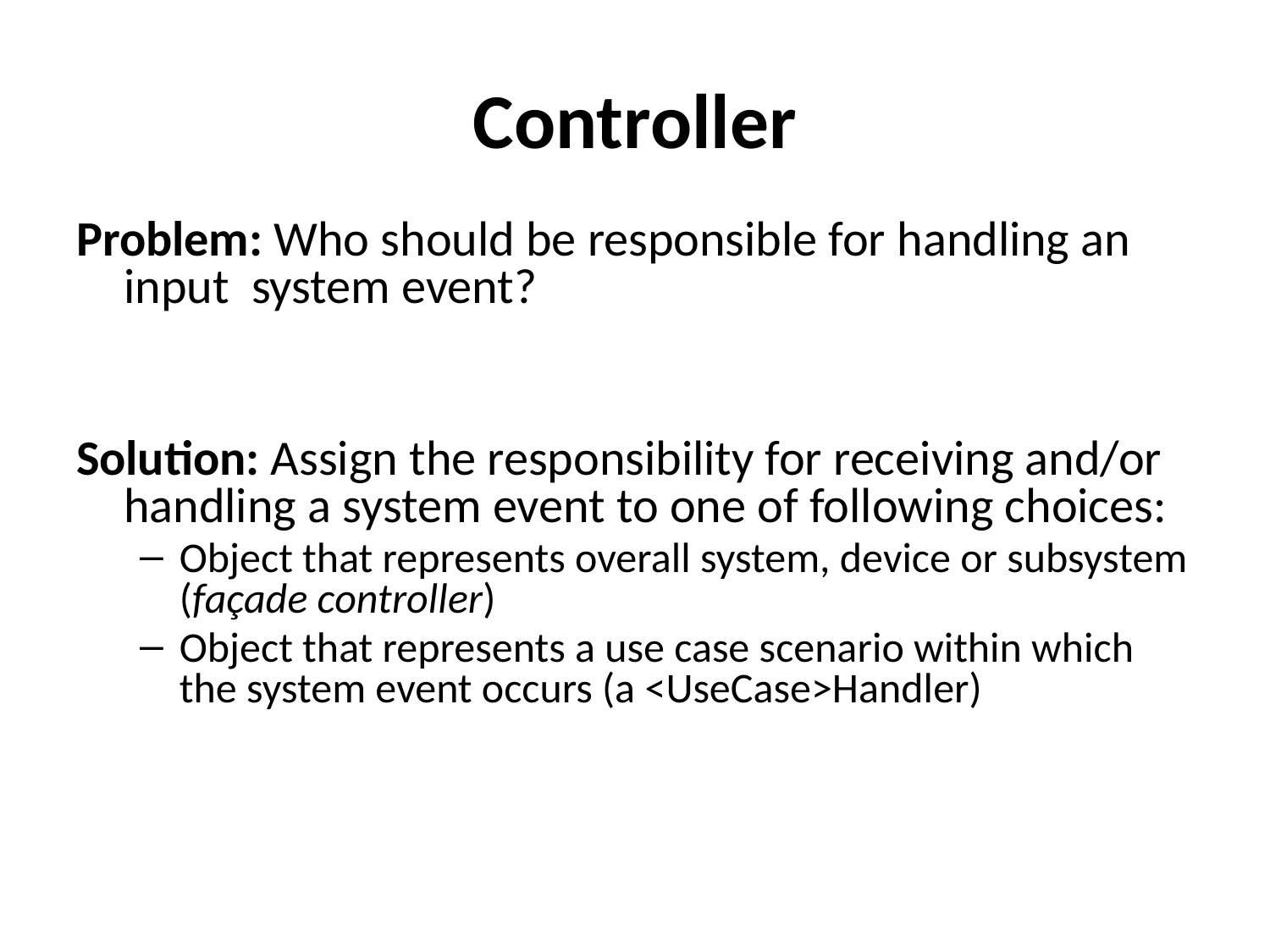

# Controller
Problem: Who should be responsible for handling an input  system event?

Solution: Assign the responsibility for receiving and/or handling a system event to one of following choices:
Object that represents overall system, device or subsystem (façade controller)
Object that represents a use case scenario within which the system event occurs (a <UseCase>Handler)